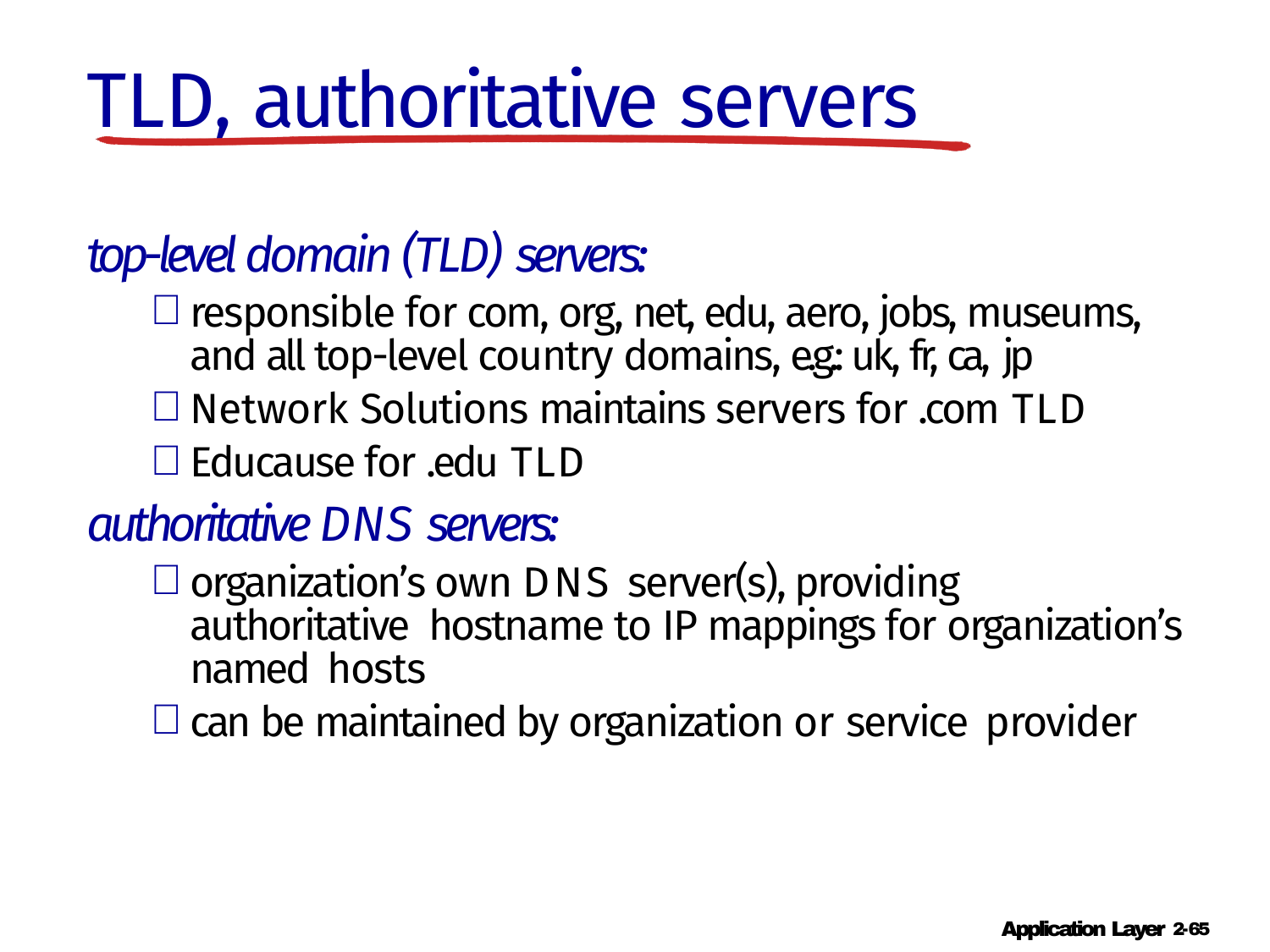

# TLD, authoritative servers

top-level domain (TLD) servers:
responsible for com, org, net, edu, aero, jobs, museums,  and all top-level country domains, e.g.: uk, fr, ca, jp
Network Solutions maintains servers for .com TLD
Educause for .edu TLD
authoritative DNS servers:
organization’s own DNS server(s), providing authoritative  hostname to IP mappings for organization’s named hosts
can be maintained by organization or service provider
Application Layer 2-65